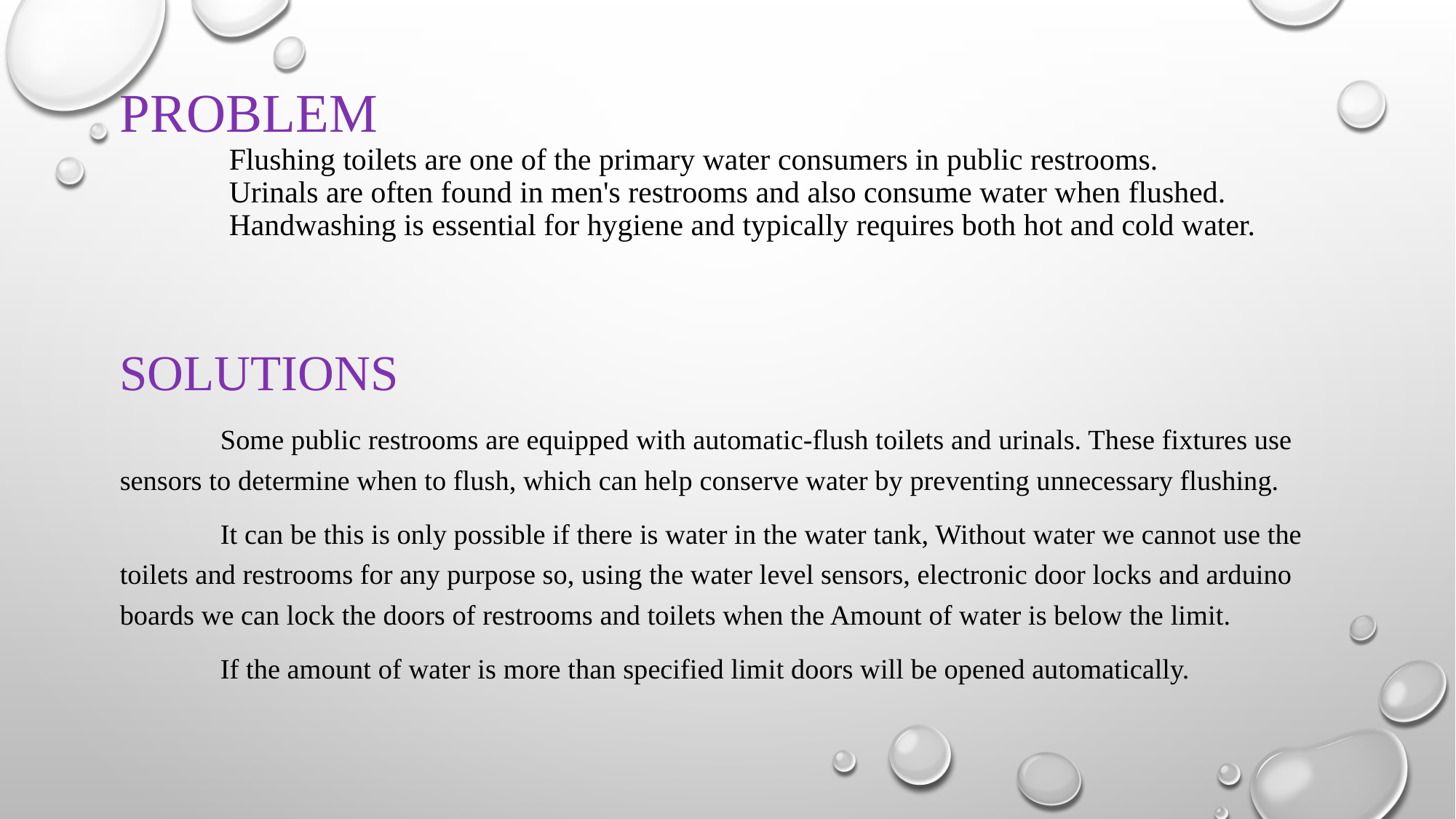

# PROBLEM Flushing toilets are one of the primary water consumers in public restrooms. Urinals are often found in men's restrooms and also consume water when flushed. Handwashing is essential for hygiene and typically requires both hot and cold water.
Solutions
  	Some public restrooms are equipped with automatic-flush toilets and urinals. These fixtures use sensors to determine when to flush, which can help conserve water by preventing unnecessary flushing.
 	It can be this is only possible if there is water in the water tank, Without water we cannot use the toilets and restrooms for any purpose so, using the water level sensors, electronic door locks and arduino boards we can lock the doors of restrooms and toilets when the Amount of water is below the limit.
  	If the amount of water is more than specified limit doors will be opened automatically.